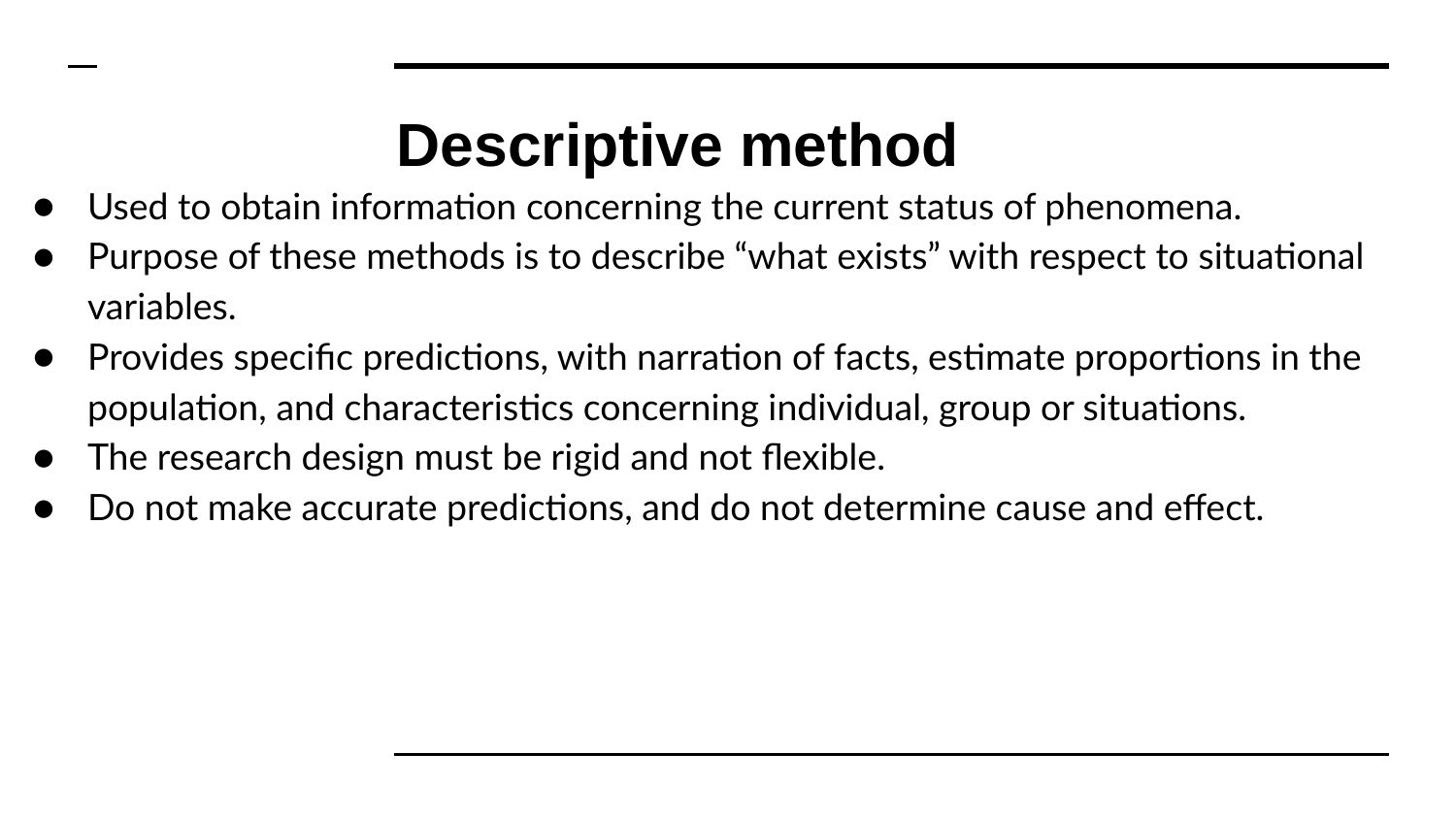

# Descriptive method
Used to obtain information concerning the current status of phenomena.
Purpose of these methods is to describe “what exists” with respect to situational variables.
Provides specific predictions, with narration of facts, estimate proportions in the population, and characteristics concerning individual, group or situations.
The research design must be rigid and not flexible.
Do not make accurate predictions, and do not determine cause and effect.